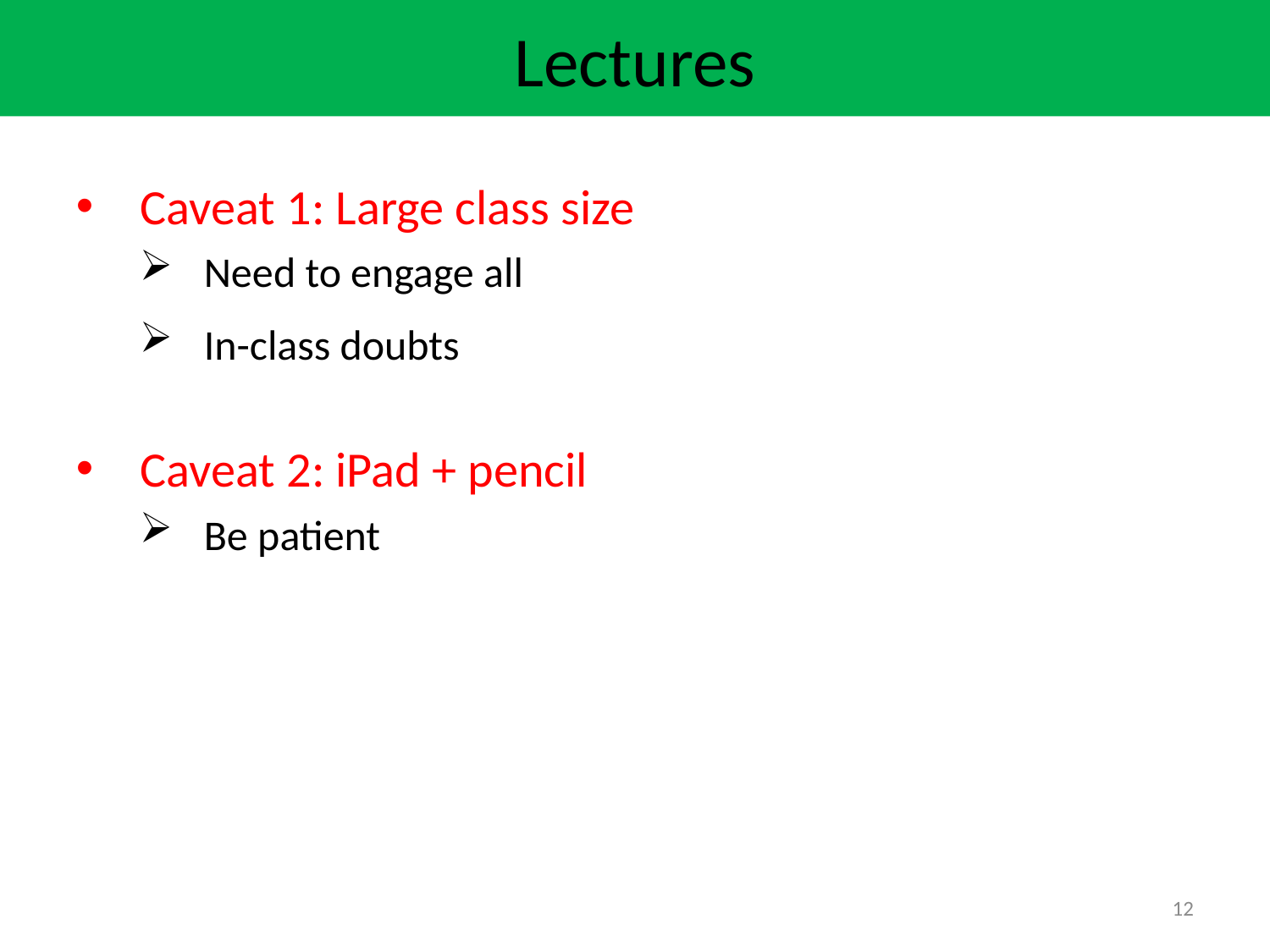

Lectures
Caveat 1: Large class size
Need to engage all
In-class doubts

Caveat 2: iPad + pencil
Be patient
12